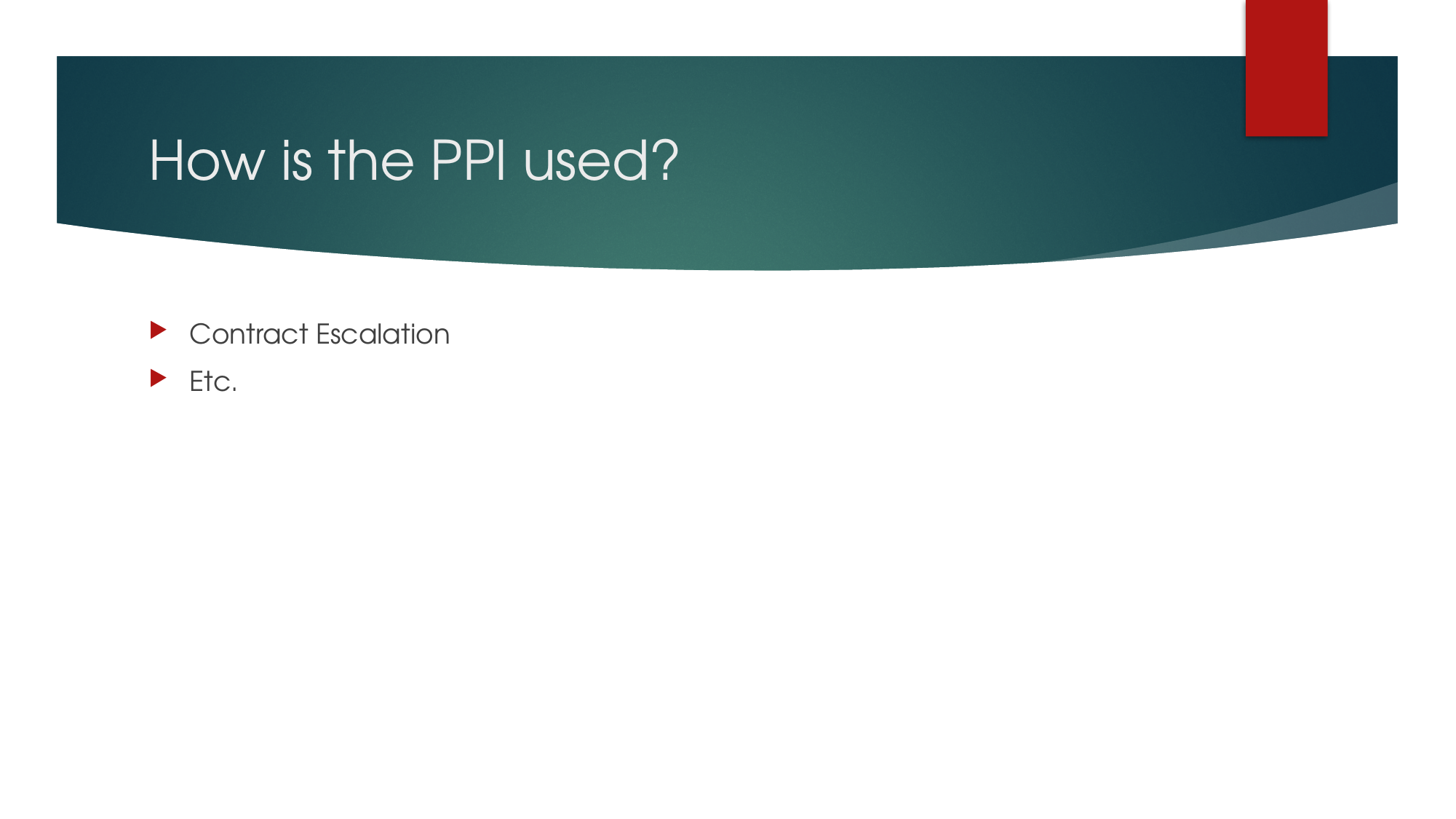

# How is the PPI used?
Contract Escalation
Etc.